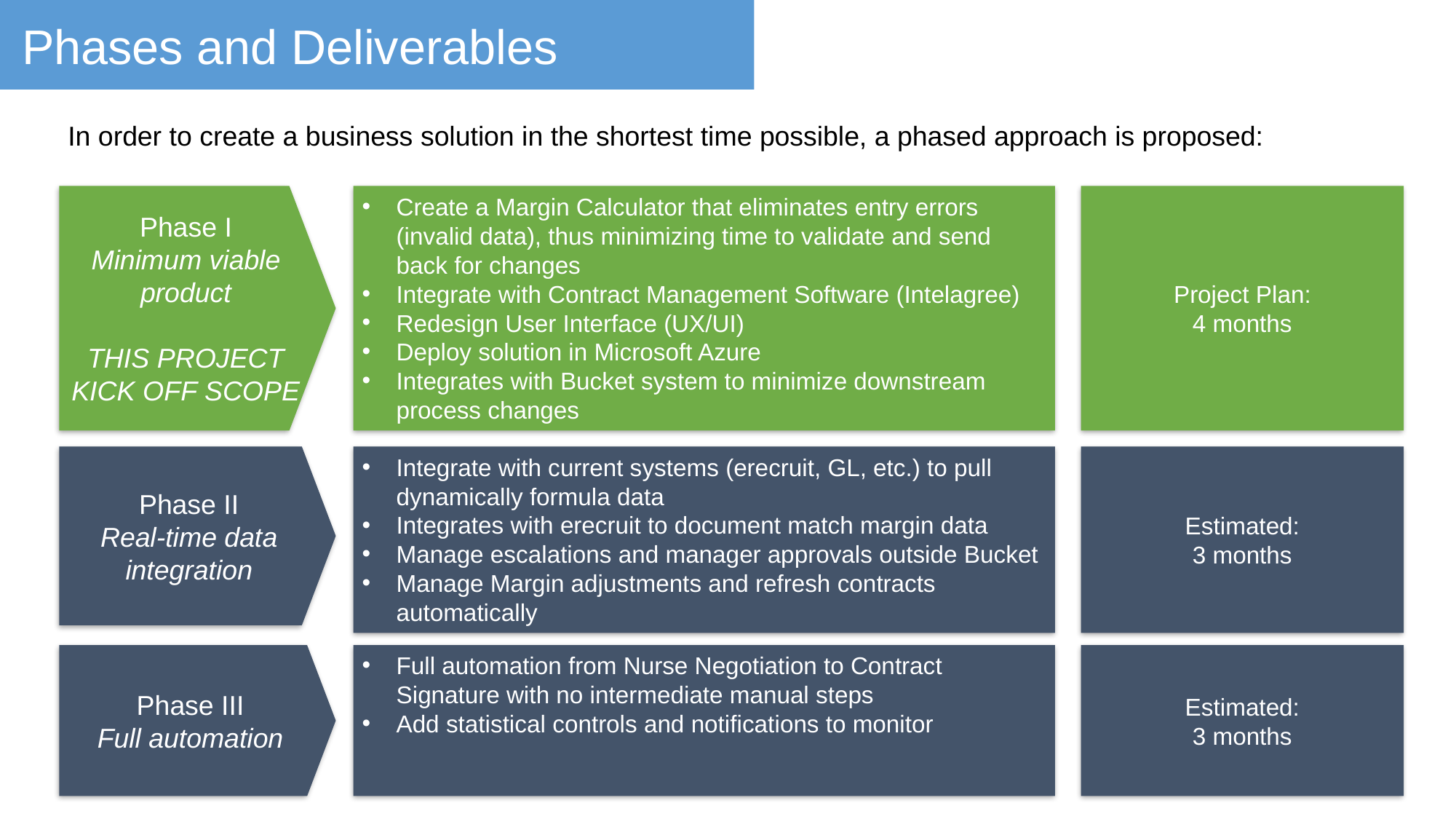

# Phases and Deliverables

In order to create a business solution in the shortest time possible, a phased approach is proposed:
Phase I
Minimum viable product
THIS PROJECT KICK OFF SCOPE
Project Plan:
4 months
Create a Margin Calculator that eliminates entry errors (invalid data), thus minimizing time to validate and send back for changes
Integrate with Contract Management Software (Intelagree)
Redesign User Interface (UX/UI)
Deploy solution in Microsoft Azure
Integrates with Bucket system to minimize downstream process changes
Estimated:
3 months
Phase II
Real-time data integration
Integrate with current systems (erecruit, GL, etc.) to pull dynamically formula data
Integrates with erecruit to document match margin data
Manage escalations and manager approvals outside Bucket
Manage Margin adjustments and refresh contracts automatically
Phase III
Full automation
Estimated:
3 months
Full automation from Nurse Negotiation to Contract Signature with no intermediate manual steps
Add statistical controls and notifications to monitor